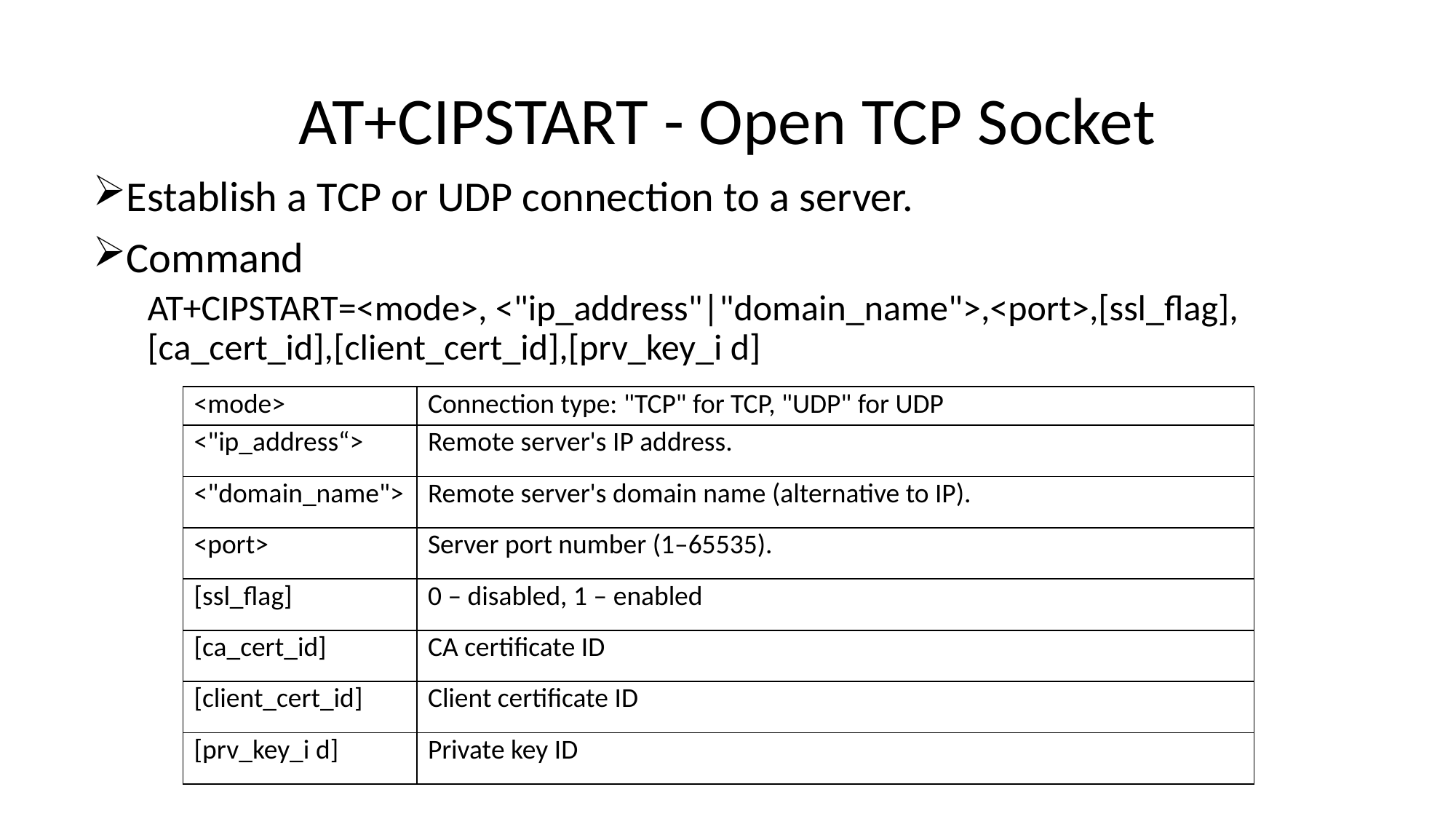

# AT+CIPSTART - Open TCP Socket
Establish a TCP or UDP connection to a server.
Command
AT+CIPSTART=<mode>, <"ip_address"|"domain_name">,<port>,[ssl_flag], [ca_cert_id],[client_cert_id],[prv_key_i d]

| <mode> | Connection type: "TCP" for TCP, "UDP" for UDP |
| --- | --- |
| <"ip\_address“> | Remote server's IP address. |
| <"domain\_name"> | Remote server's domain name (alternative to IP). |
| <port> | Server port number (1–65535). |
| [ssl\_flag] | 0 – disabled, 1 – enabled |
| [ca\_cert\_id] | CA certificate ID |
| [client\_cert\_id] | Client certificate ID |
| [prv\_key\_i d] | Private key ID |